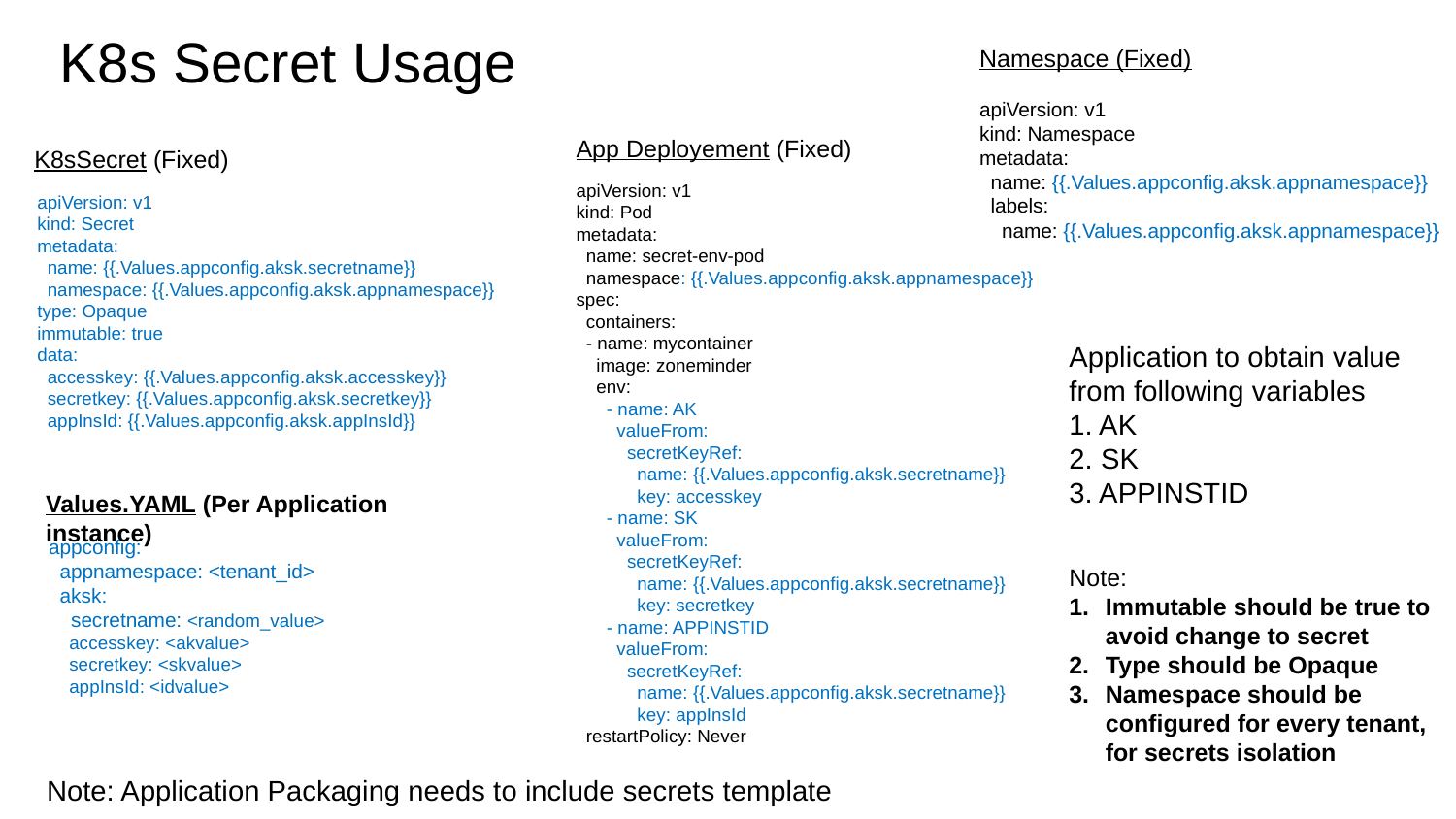

K8s Secret Usage
Namespace (Fixed)

apiVersion: v1
kind: Namespace
metadata:
  name: {{.Values.appconfig.aksk.appnamespace}}
  labels:
    name: {{.Values.appconfig.aksk.appnamespace}}
App Deployement (Fixed)
K8sSecret (Fixed)
apiVersion: v1
kind: Pod
metadata:
  name: secret-env-pod
  namespace: {{.Values.appconfig.aksk.appnamespace}}
spec:
  containers:
  - name: mycontainer
    image: zoneminder
    env:
      - name: AK
        valueFrom:
          secretKeyRef:
            name: {{.Values.appconfig.aksk.secretname}}
            key: accesskey
      - name: SK
        valueFrom:
          secretKeyRef:
            name: {{.Values.appconfig.aksk.secretname}}
            key: secretkey
      - name: APPINSTID
        valueFrom:
          secretKeyRef:
            name: {{.Values.appconfig.aksk.secretname}}
            key: appInsId
  restartPolicy: Never
apiVersion: v1
kind: Secret
metadata:
  name: {{.Values.appconfig.aksk.secretname}}
  namespace: {{.Values.appconfig.aksk.appnamespace}}
type: Opaque
immutable: true
data:
  accesskey: {{.Values.appconfig.aksk.accesskey}}
  secretkey: {{.Values.appconfig.aksk.secretkey}}
  appInsId: {{.Values.appconfig.aksk.appInsId}}
Application to obtain value from following variables
1. AK
2. SK
3. APPINSTID
Values.YAML (Per Application instance)
appconfig:
  appnamespace: <tenant_id>
  aksk:
    secretname: <random_value>
    accesskey: <akvalue>
    secretkey: <skvalue>
    appInsId: <idvalue>
Note:
Immutable should be true to avoid change to secret
Type should be Opaque
Namespace should be configured for every tenant, for secrets isolation
Note: Application Packaging needs to include secrets template